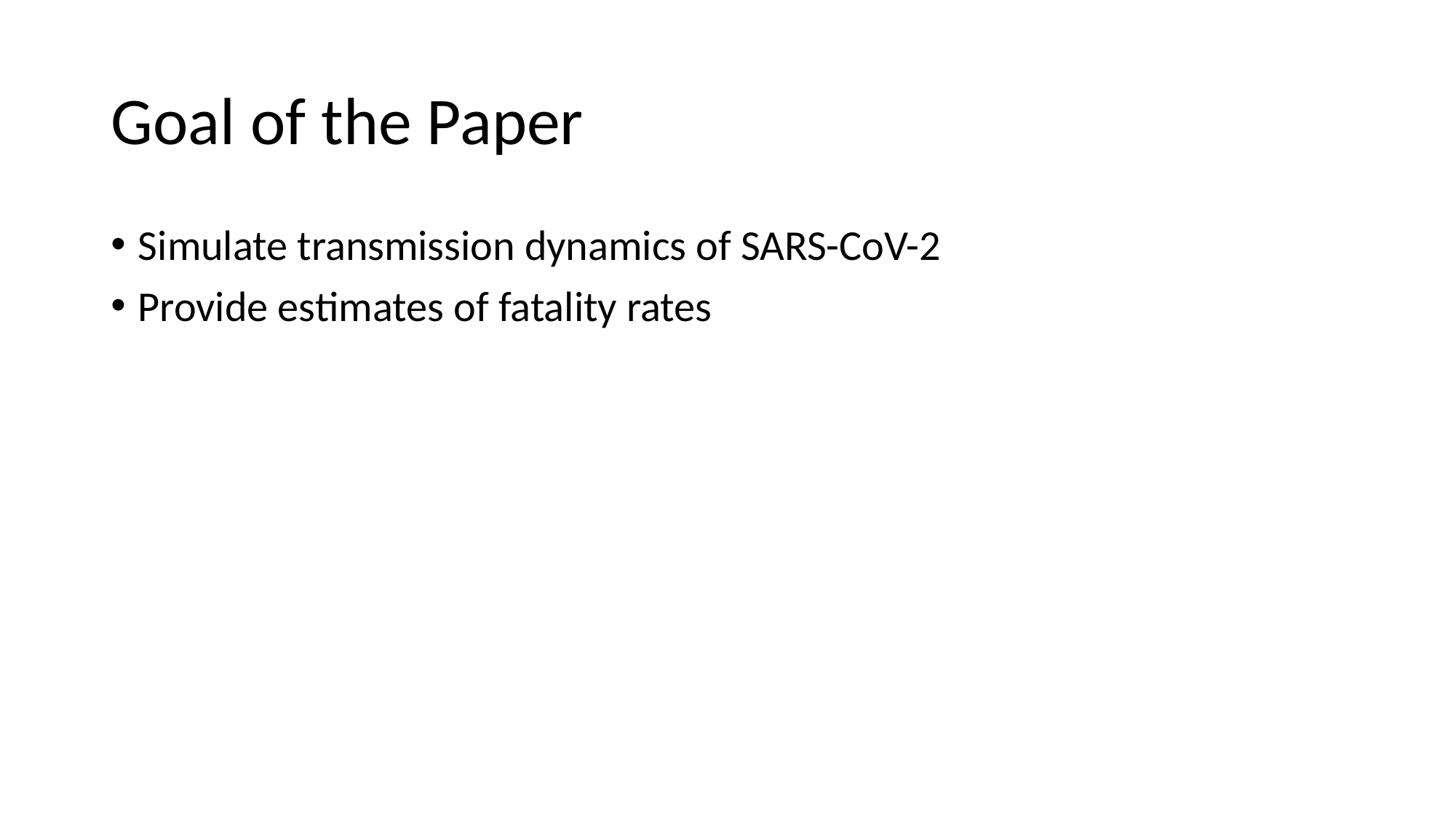

# Goal of the Paper
Simulate transmission dynamics of SARS-CoV-2
Provide estimates of fatality rates